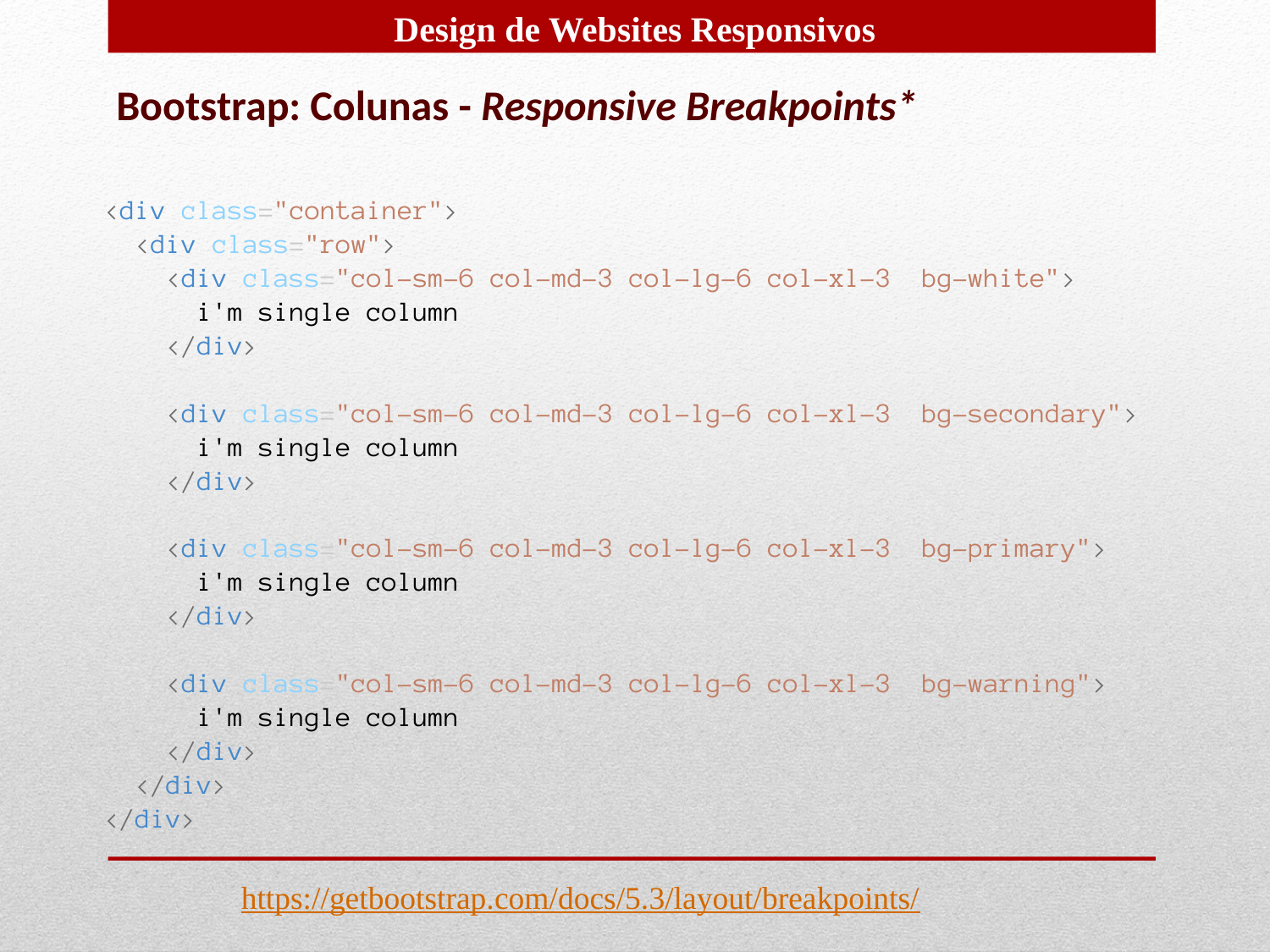

Bootstrap: Colunas - Responsive Breakpoints*
<div class="container">
  <div class="row">
    <div class="col-sm-6 col-md-3 col-lg-6 col-xl-3  bg-white">
      i'm single column
    </div>

    <div class="col-sm-6 col-md-3 col-lg-6 col-xl-3  bg-secondary">
      i'm single column
    </div>

    <div class="col-sm-6 col-md-3 col-lg-6 col-xl-3  bg-primary">
      i'm single column
    </div>

    <div class="col-sm-6 col-md-3 col-lg-6 col-xl-3  bg-warning">
      i'm single column
    </div>
  </div>
</div>
https://getbootstrap.com/docs/5.3/layout/breakpoints/